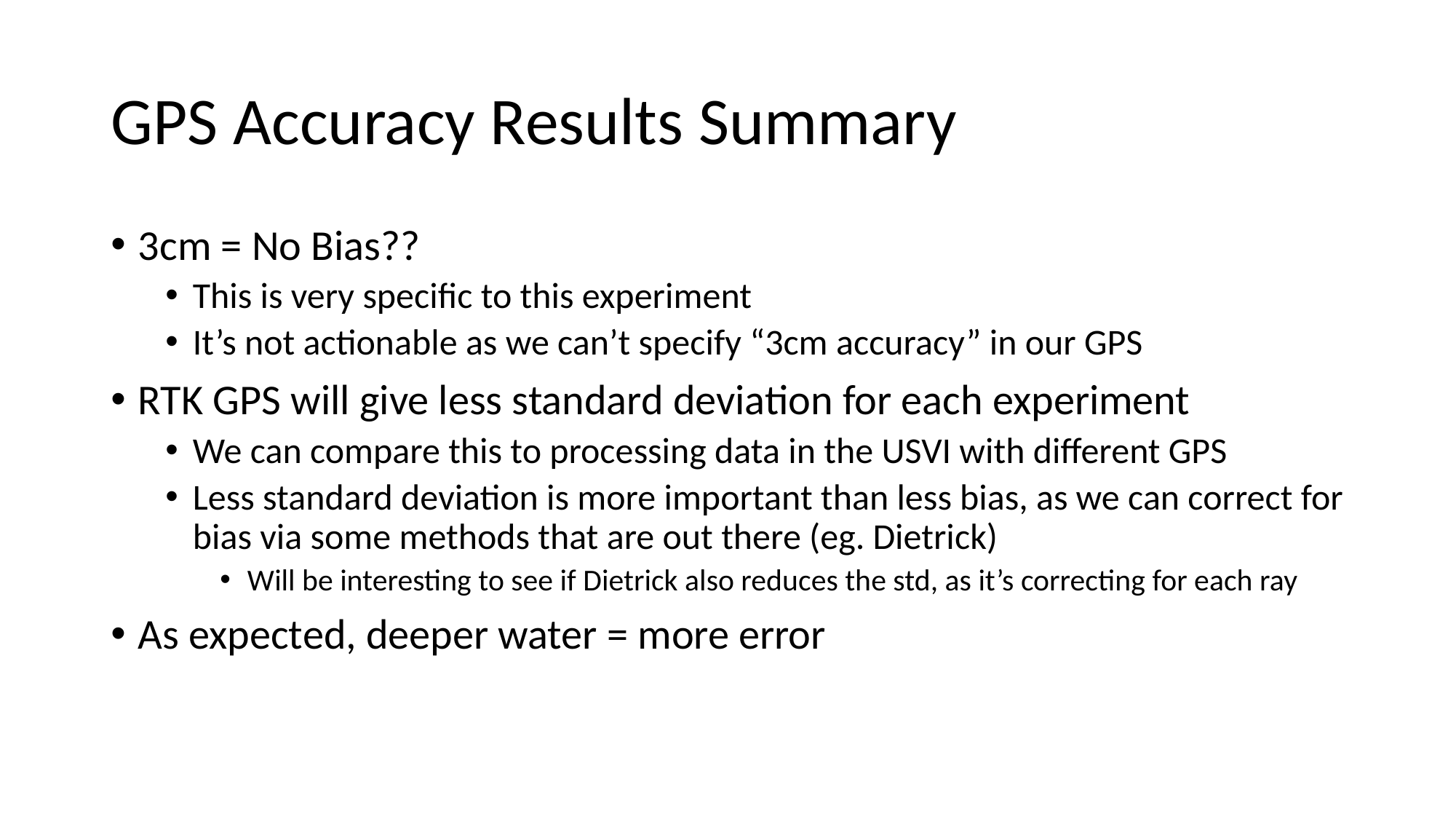

# GPS Accuracy Results Summary
3cm = No Bias??
This is very specific to this experiment
It’s not actionable as we can’t specify “3cm accuracy” in our GPS
RTK GPS will give less standard deviation for each experiment
We can compare this to processing data in the USVI with different GPS
Less standard deviation is more important than less bias, as we can correct for bias via some methods that are out there (eg. Dietrick)
Will be interesting to see if Dietrick also reduces the std, as it’s correcting for each ray
As expected, deeper water = more error